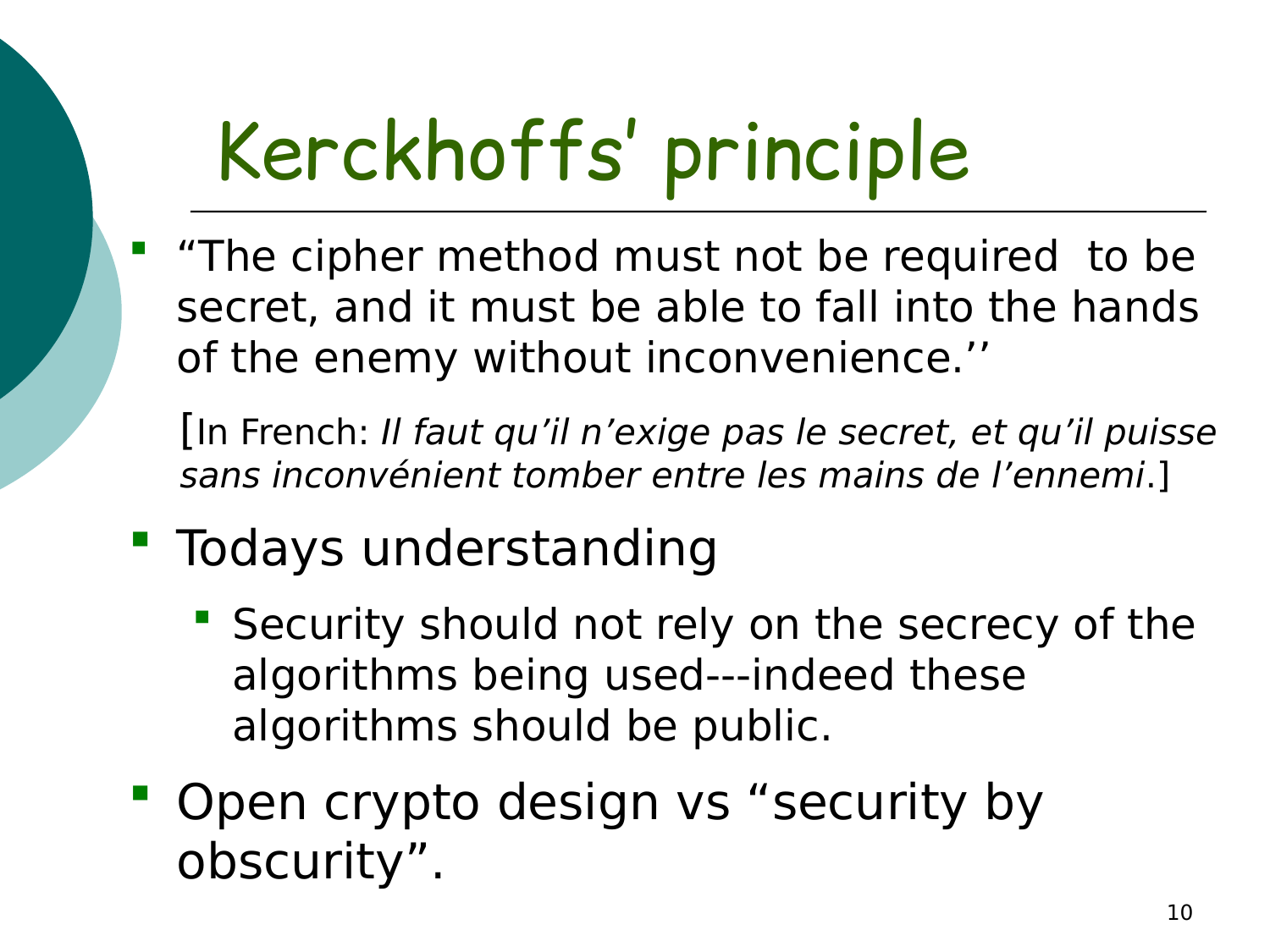

# Kerckhoffs’ principle
“The cipher method must not be required  to be secret, and it must be able to fall into the hands of the enemy without inconvenience.’’
[In French: Il faut qu’il n’exige pas le secret, et qu’il puisse sans inconvénient tomber entre les mains de l’ennemi.]
Todays understanding
Security should not rely on the secrecy of the algorithms being used---indeed these algorithms should be public.
Open crypto design vs “security by obscurity”.
10